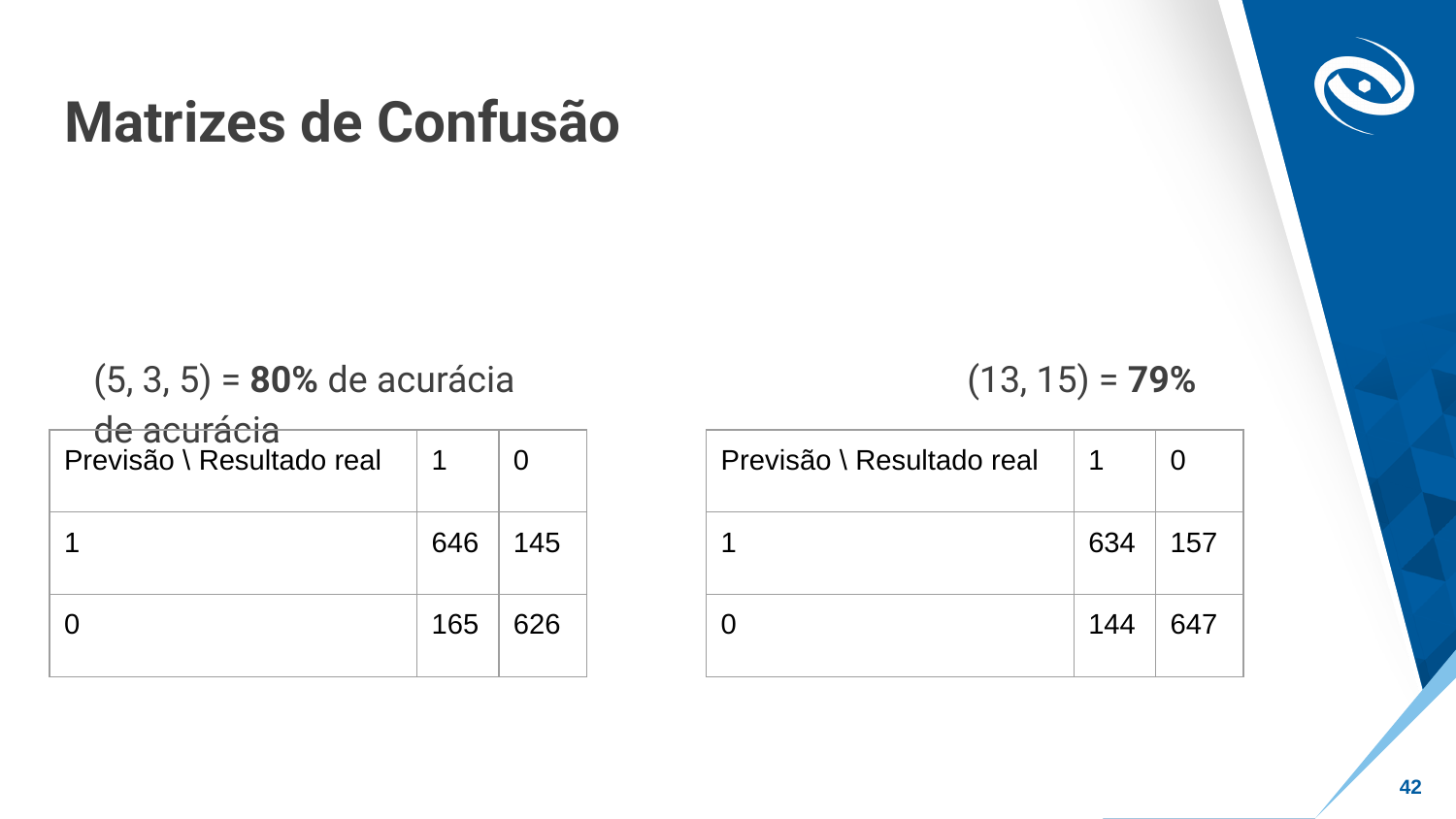

# Matrizes de Confusão
(5, 3, 5) = 80% de acurácia				(13, 15) = 79% de acurácia
| Previsão \ Resultado real | 1 | 0 |
| --- | --- | --- |
| 1 | 646 | 145 |
| 0 | 165 | 626 |
| Previsão \ Resultado real | 1 | 0 |
| --- | --- | --- |
| 1 | 634 | 157 |
| 0 | 144 | 647 |
42